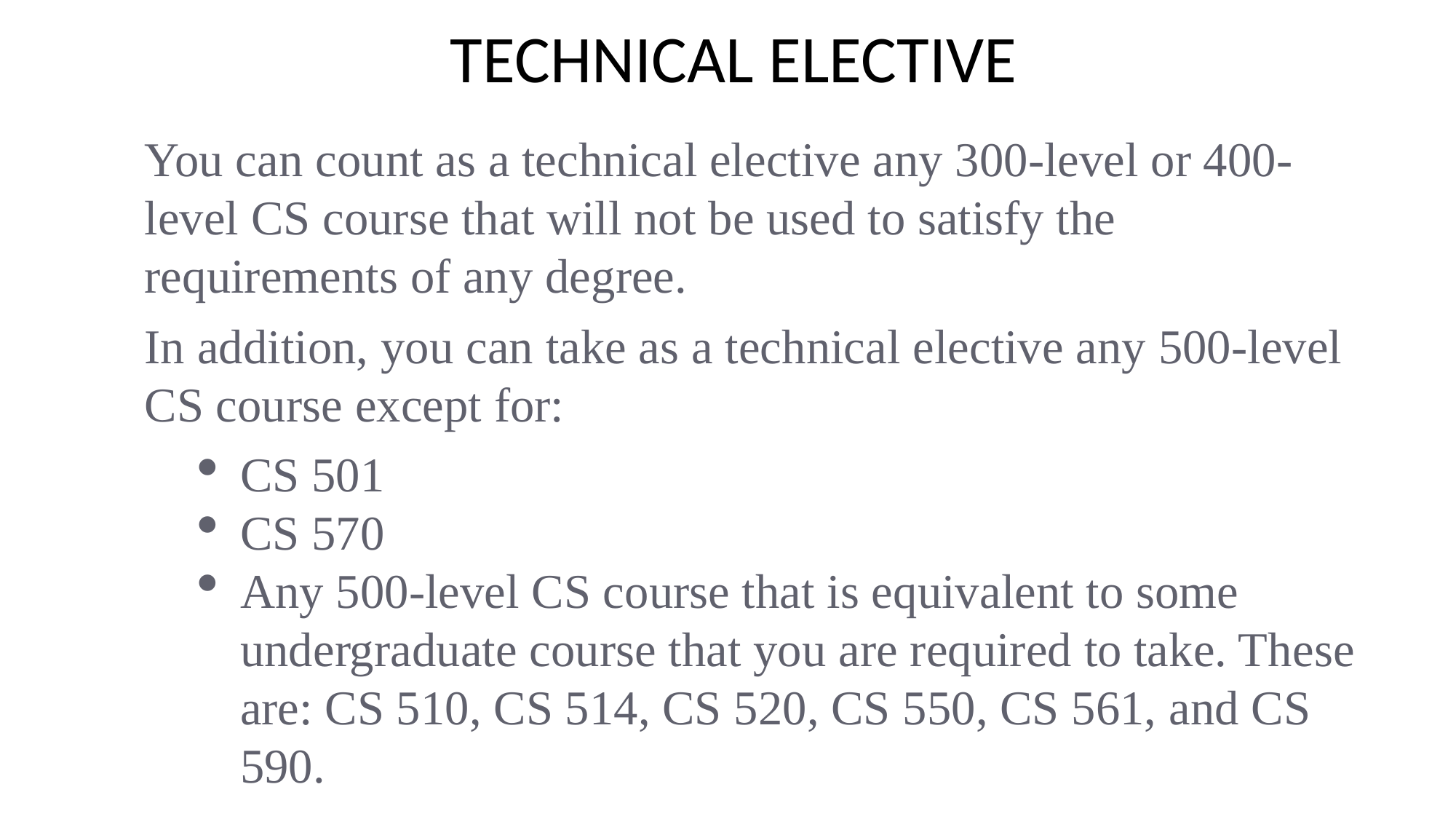

# TECHNICAL ELECTIVE
You can count as a technical elective any 300-level or 400-level CS course that will not be used to satisfy the requirements of any degree.
In addition, you can take as a technical elective any 500-level CS course except for:
CS 501
CS 570
Any 500-level CS course that is equivalent to some undergraduate course that you are required to take. These are: CS 510, CS 514, CS 520, CS 550, CS 561, and CS 590.